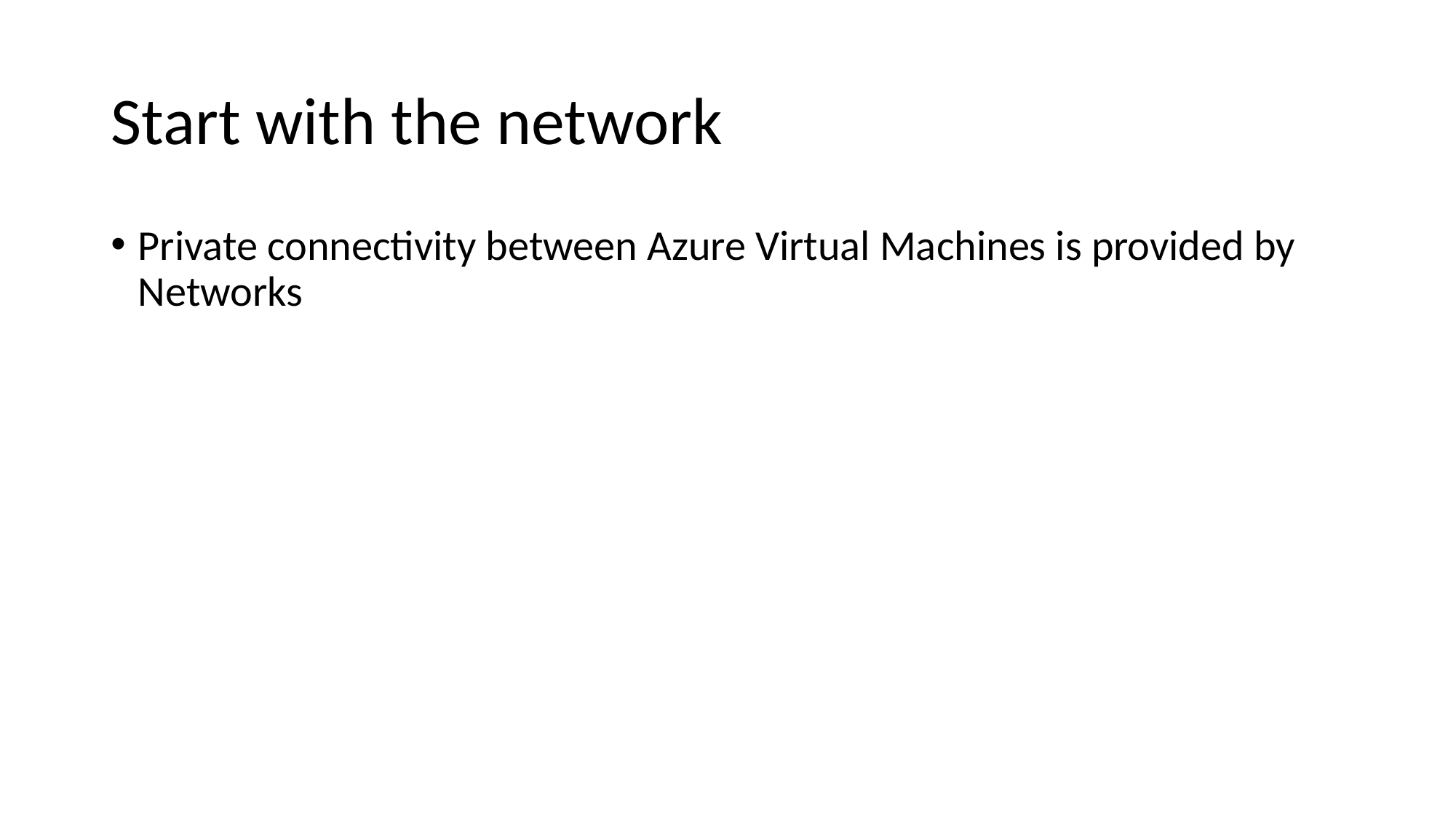

# Start with the network
Private connectivity between Azure Virtual Machines is provided by Networks